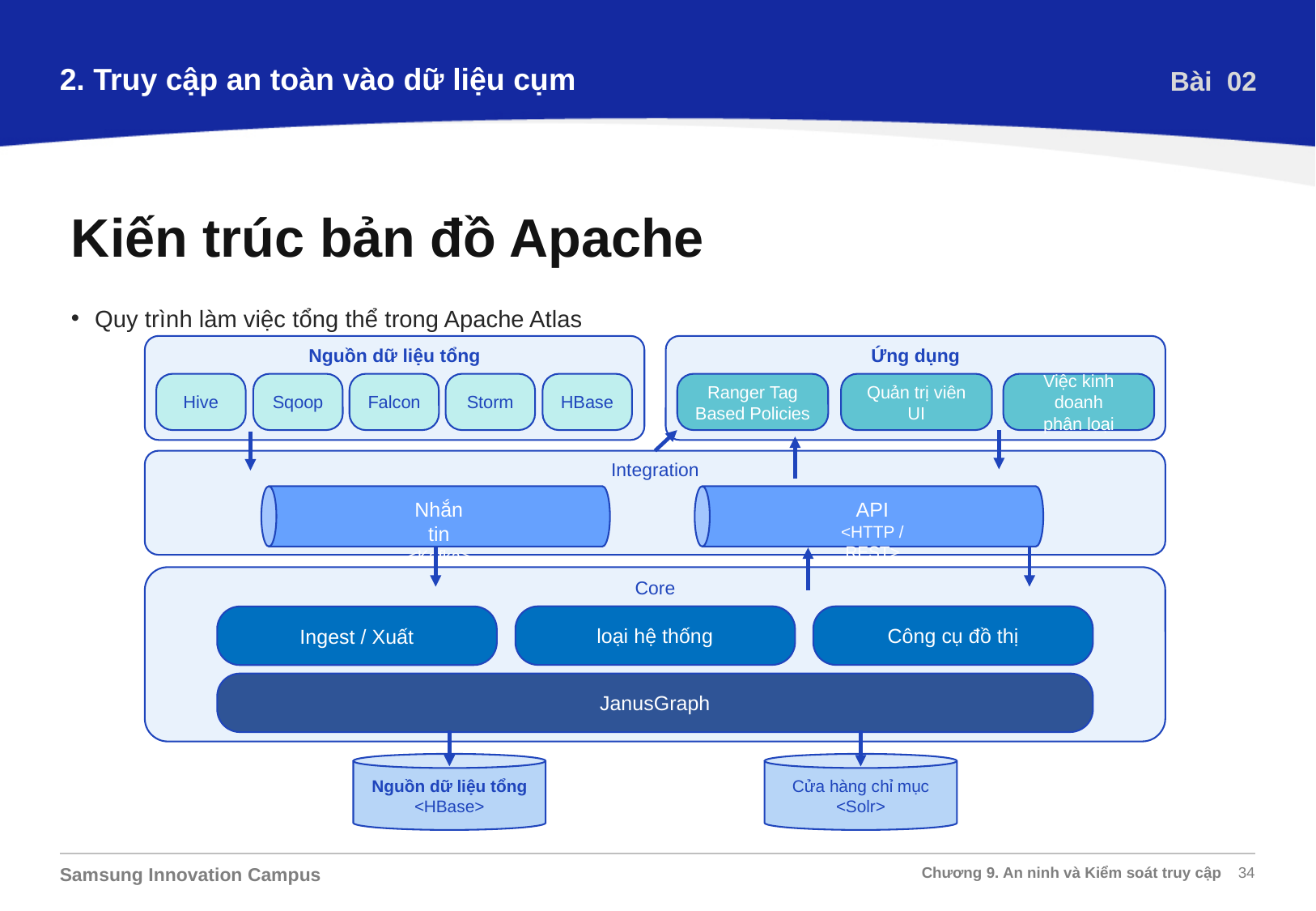

2. Truy cập an toàn vào dữ liệu cụm
Bài  02
Kiến trúc bản đồ Apache
Quy trình làm việc tổng thể trong Apache Atlas
Nguồn dữ liệu tổng

Storm
HBase
Sqoop
Falcon
Hive

Ứng dụng

Quản trị viên UI
Việc kinh doanh
phân loại
Ranger Tag
Based Policies

Integration

Nhắn tin
<Kafka>

API
<HTTP / REST>

Core

Công cụ đồ thị
loại hệ thống

Ingest / Xuất

JanusGraph

Nguồn dữ liệu tổng
<HBase>
Cửa hàng chỉ mục
<Solr>